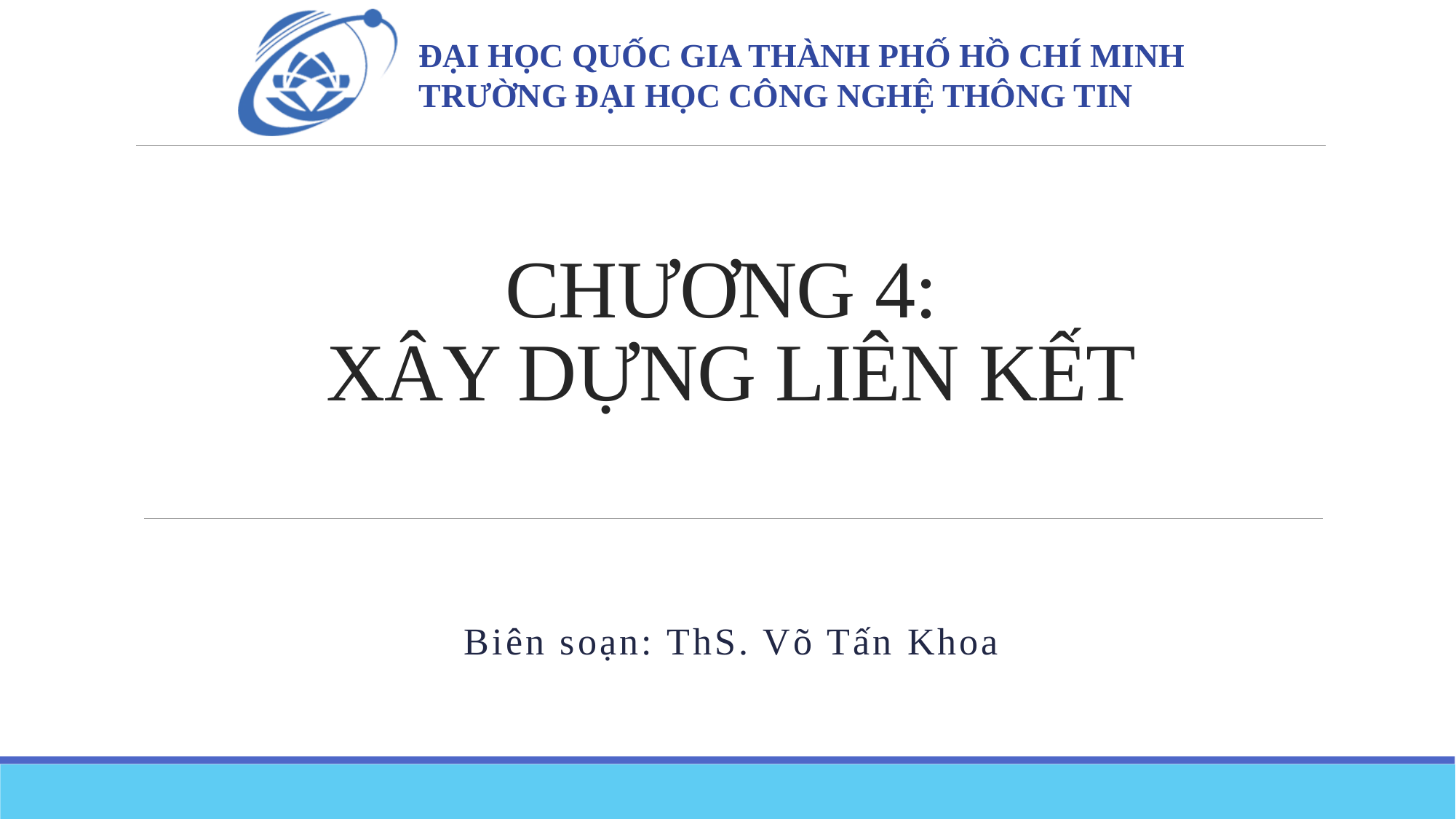

# CHƯƠNG 4: XÂY DỰNG LIÊN KẾT
Biên soạn: ThS. Võ Tấn Khoa